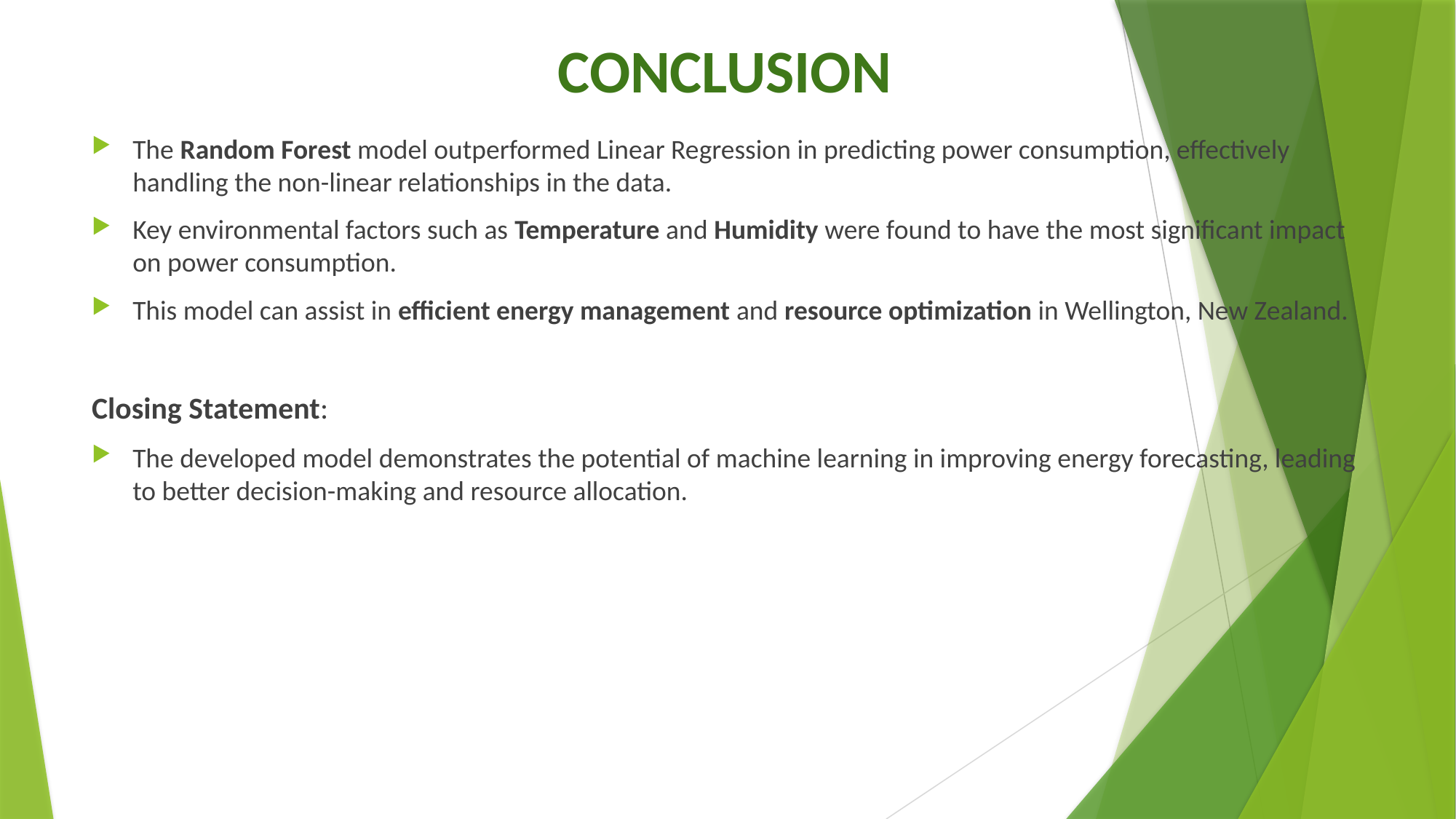

# CONCLUSION
The Random Forest model outperformed Linear Regression in predicting power consumption, effectively handling the non-linear relationships in the data.
Key environmental factors such as Temperature and Humidity were found to have the most significant impact on power consumption.
This model can assist in efficient energy management and resource optimization in Wellington, New Zealand.

Closing Statement:
The developed model demonstrates the potential of machine learning in improving energy forecasting, leading to better decision-making and resource allocation.